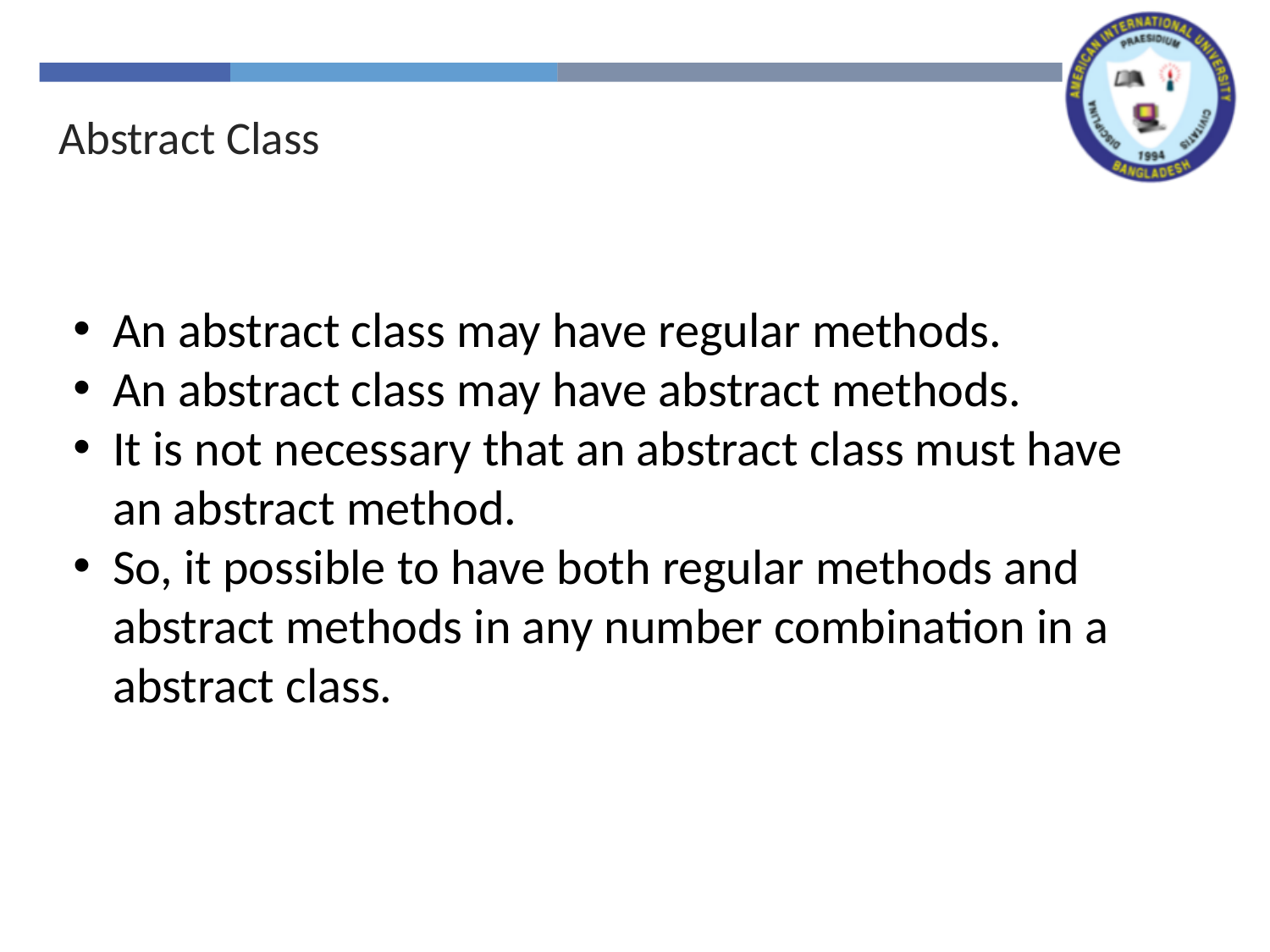

Abstract Class

An abstract class may have regular methods.
An abstract class may have abstract methods.
It is not necessary that an abstract class must have an abstract method.
So, it possible to have both regular methods and abstract methods in any number combination in a abstract class.